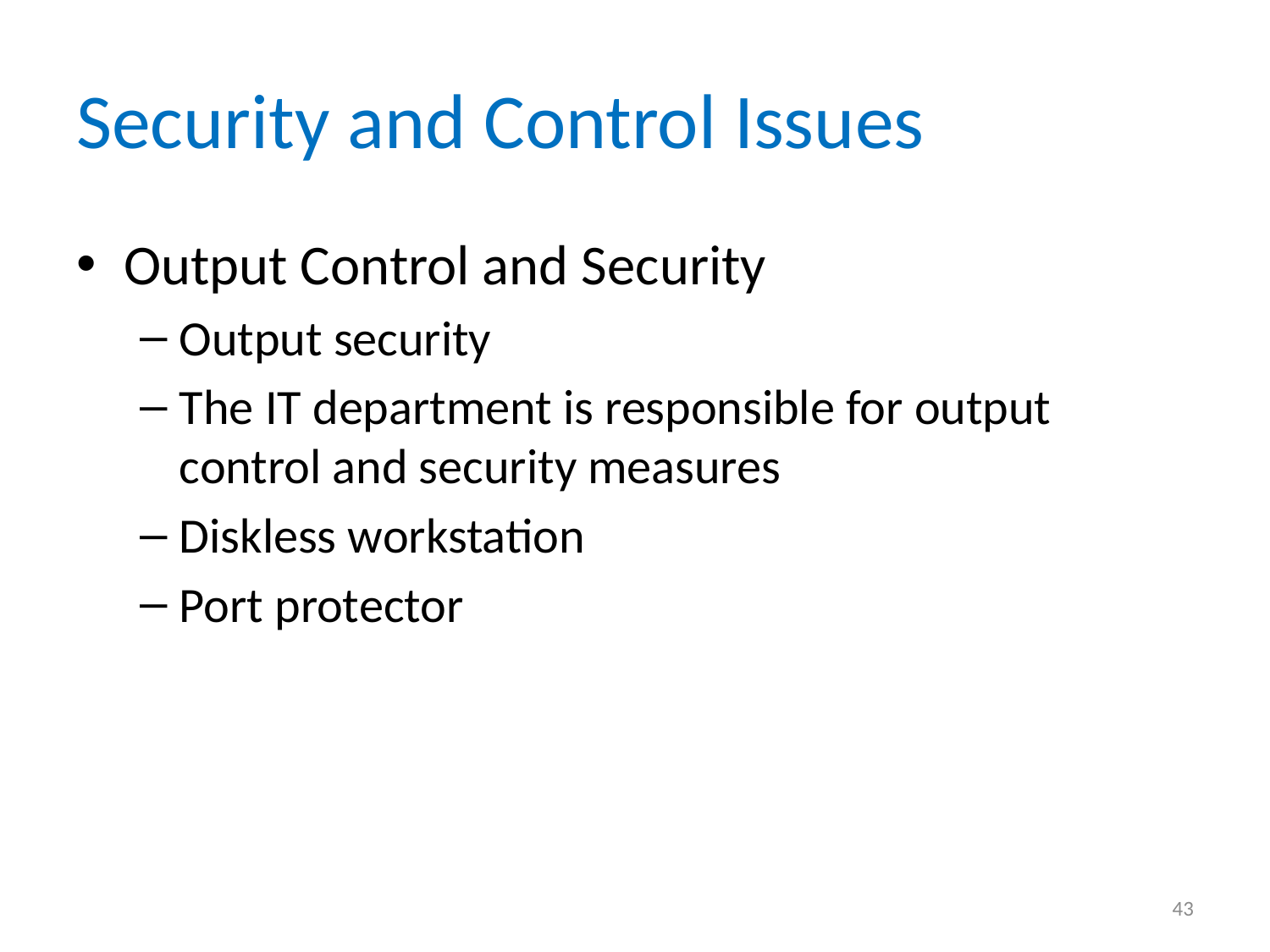

# Security and Control Issues
Output Control and Security
Output security
The IT department is responsible for output control and security measures
Diskless workstation
Port protector
43